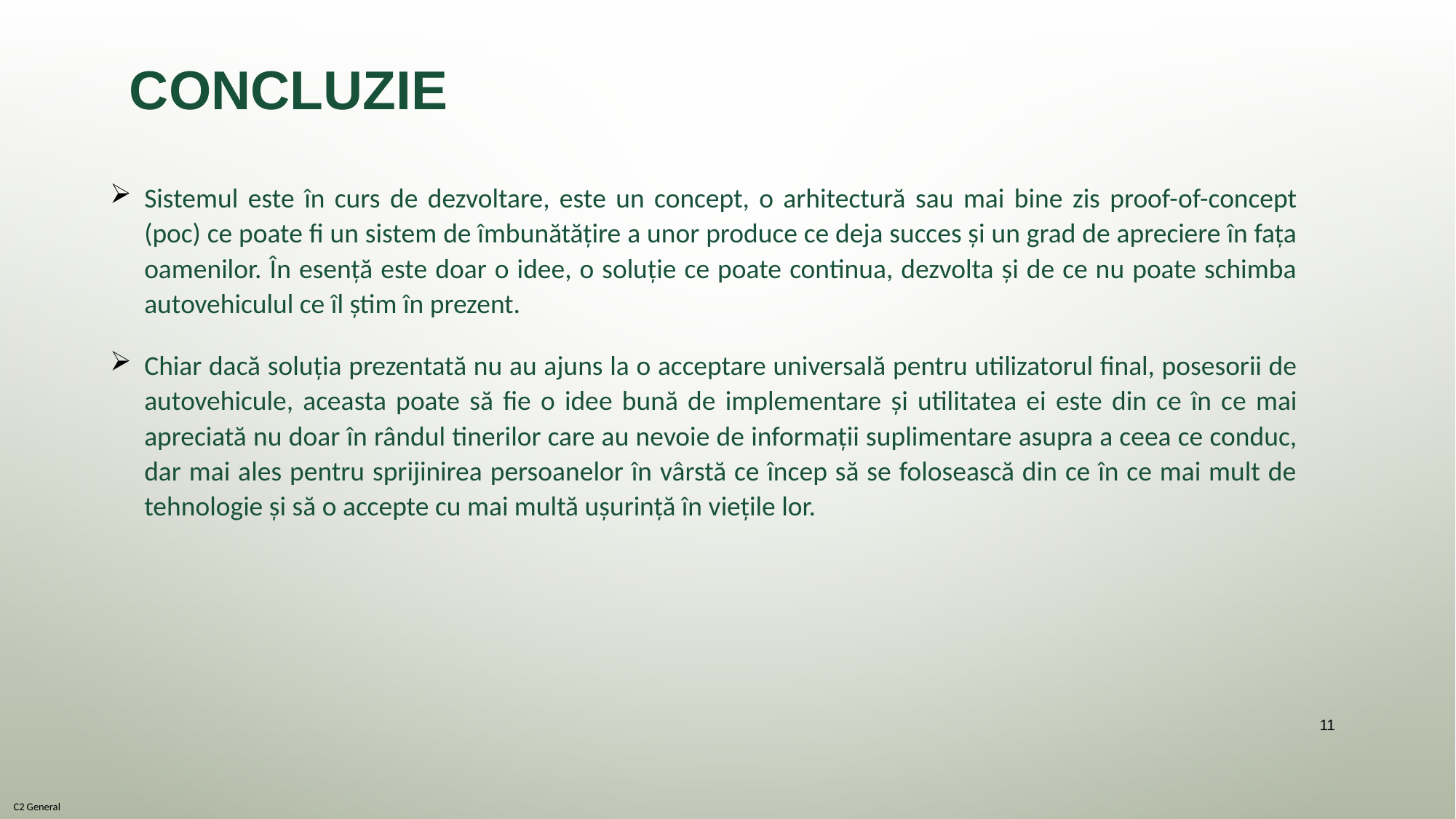

# cONCLUZIE
Sistemul este în curs de dezvoltare, este un concept, o arhitectură sau mai bine zis proof-of-concept (poc) ce poate fi un sistem de îmbunătățire a unor produce ce deja succes și un grad de apreciere în fața oamenilor. În esență este doar o idee, o soluție ce poate continua, dezvolta și de ce nu poate schimba autovehiculul ce îl știm în prezent.
Chiar dacă soluția prezentată nu au ajuns la o acceptare universală pentru utilizatorul final, posesorii de autovehicule, aceasta poate să fie o idee bună de implementare și utilitatea ei este din ce în ce mai apreciată nu doar în rândul tinerilor care au nevoie de informații suplimentare asupra a ceea ce conduc, dar mai ales pentru sprijinirea persoanelor în vârstă ce încep să se folosească din ce în ce mai mult de tehnologie și să o accepte cu mai multă ușurință în viețile lor.

11